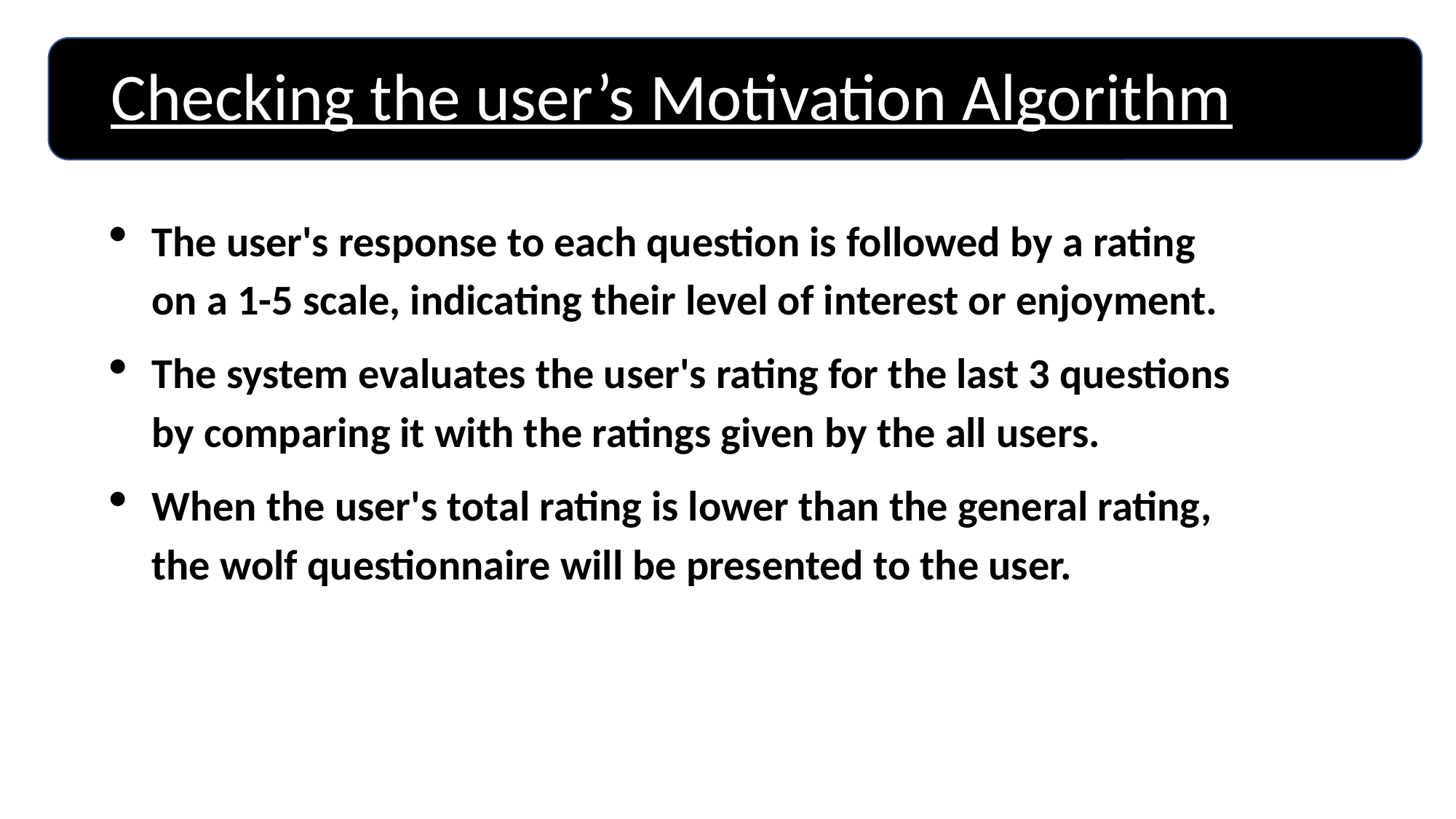

# Checking the user’s Motivation Algorithm
The user's response to each question is followed by a rating on a 1-5 scale, indicating their level of interest or enjoyment.
The system evaluates the user's rating for the last 3 questions by comparing it with the ratings given by the all users.
When the user's total rating is lower than the general rating, the wolf questionnaire will be presented to the user.